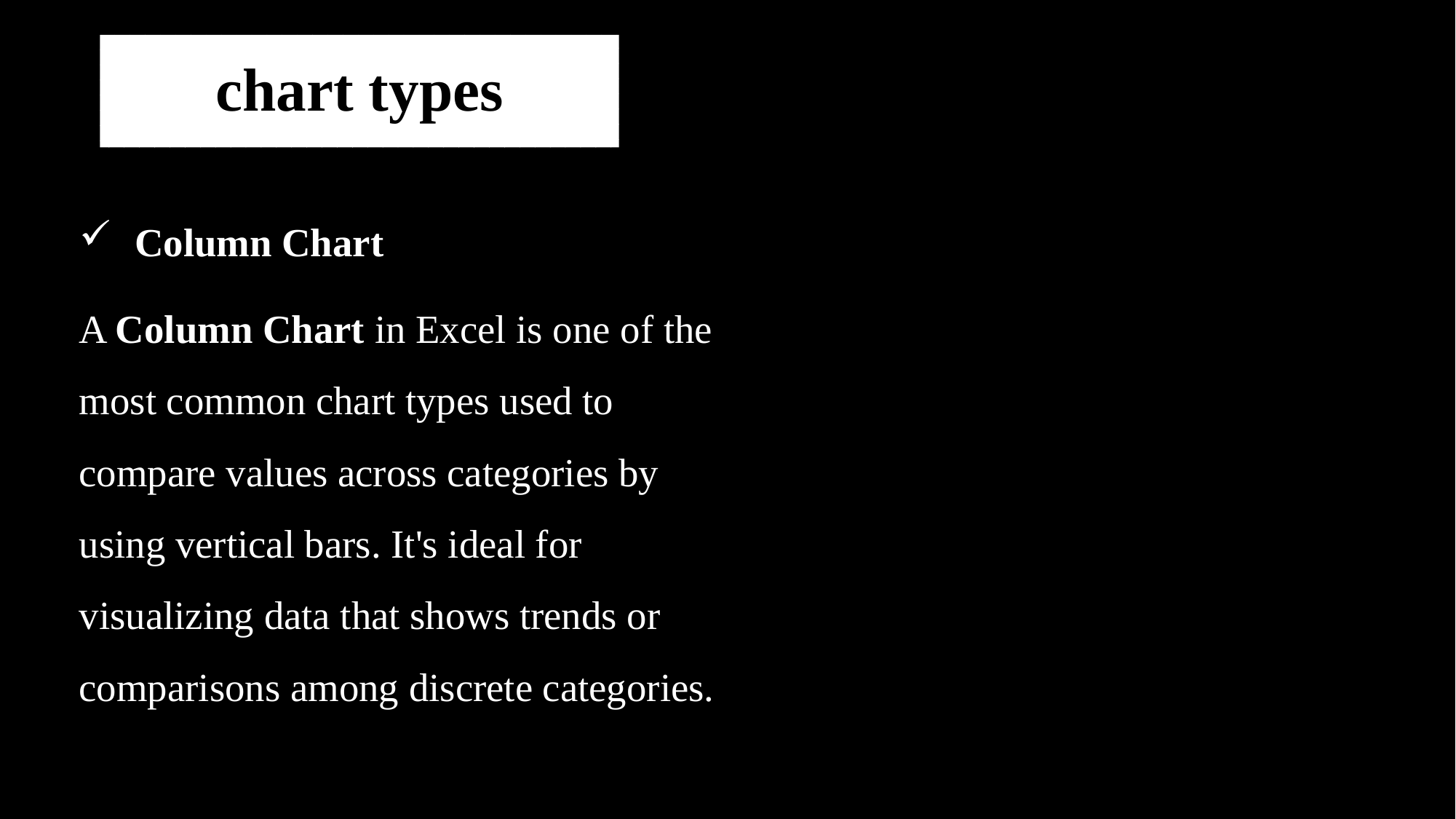

In
# chart types
Go to the Home tab on the ribbon.

Column Chart
A Column Chart in Excel is one of the most common chart types used to compare values across categories by using vertical bars. It's ideal for visualizing data that shows trends or comparisons among discrete categories.